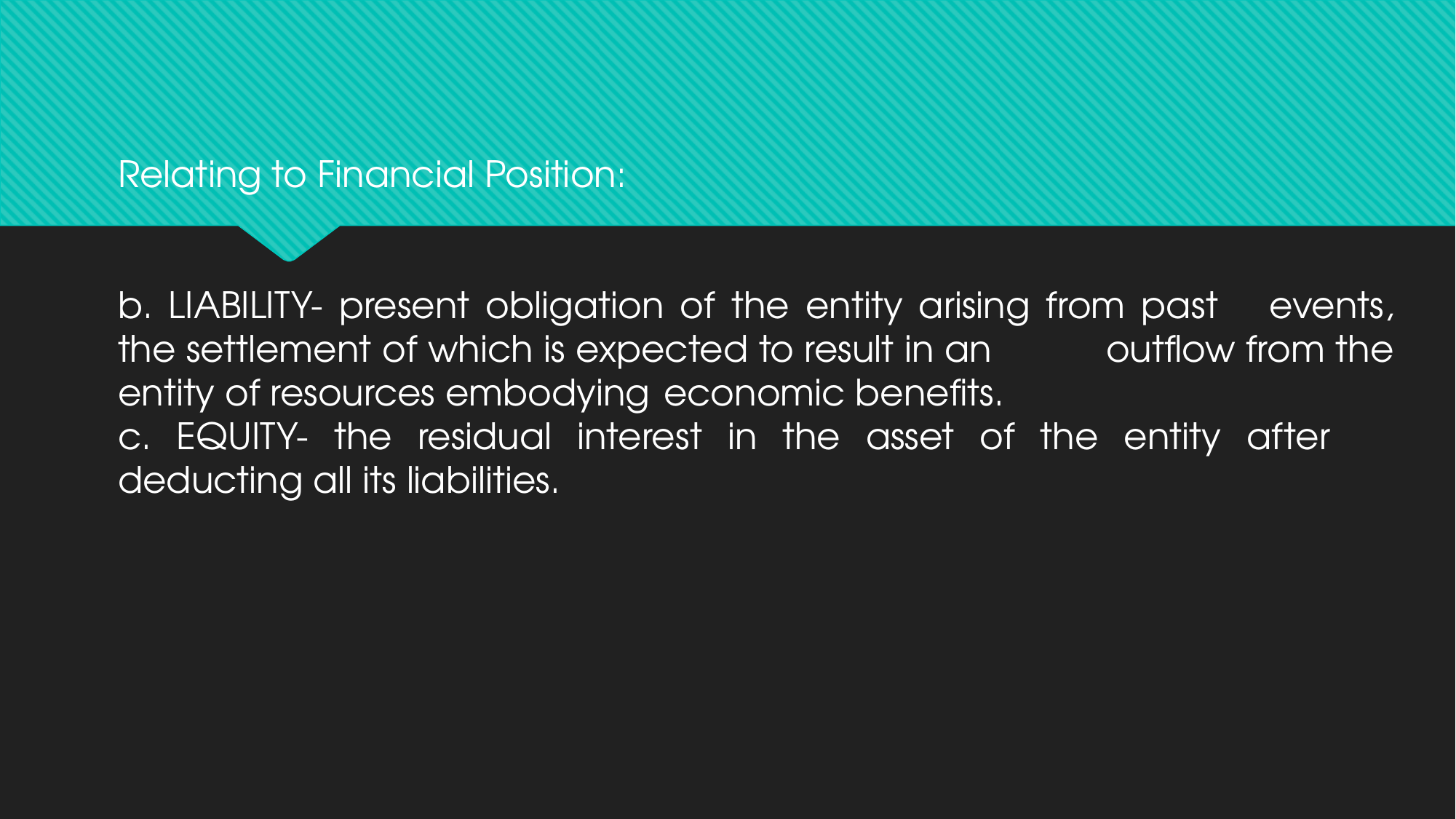

Relating to Financial Position:

b. LIABILITY- present obligation of the entity arising from past 	events, the settlement of which is expected to result in an 	outflow from the entity of resources embodying 	economic benefits.
c. EQUITY- the residual interest in the asset of the entity after 	deducting all its liabilities.